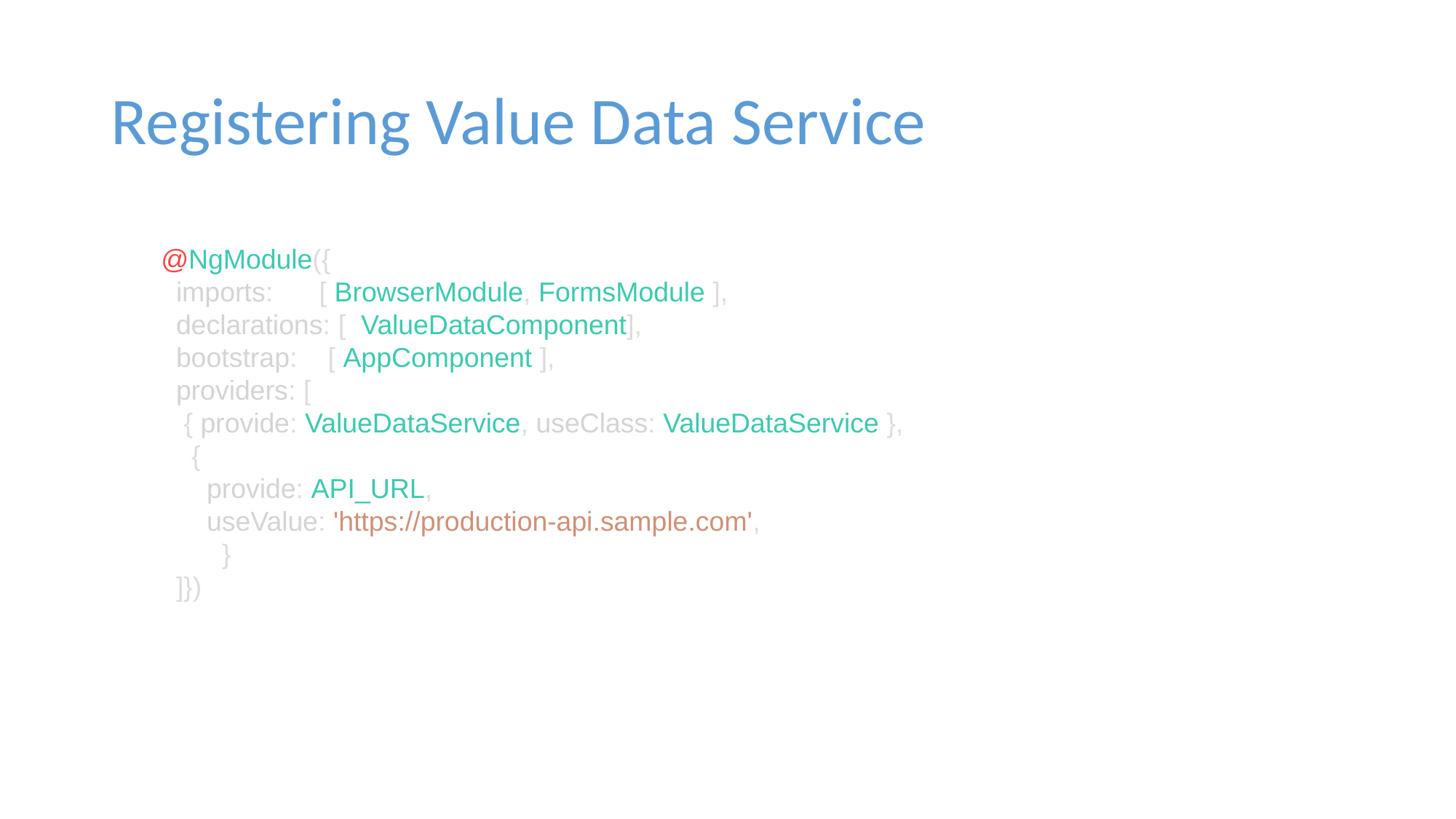

# Registering Value Data Service
@NgModule({
  imports:      [ BrowserModule, FormsModule ],
  declarations: [  ValueDataComponent],
  bootstrap:    [ AppComponent ],
  providers: [
   { provide: ValueDataService, useClass: ValueDataService },
    {
      provide: API_URL,
      useValue: 'https://production-api.sample.com',
        }
  ]})